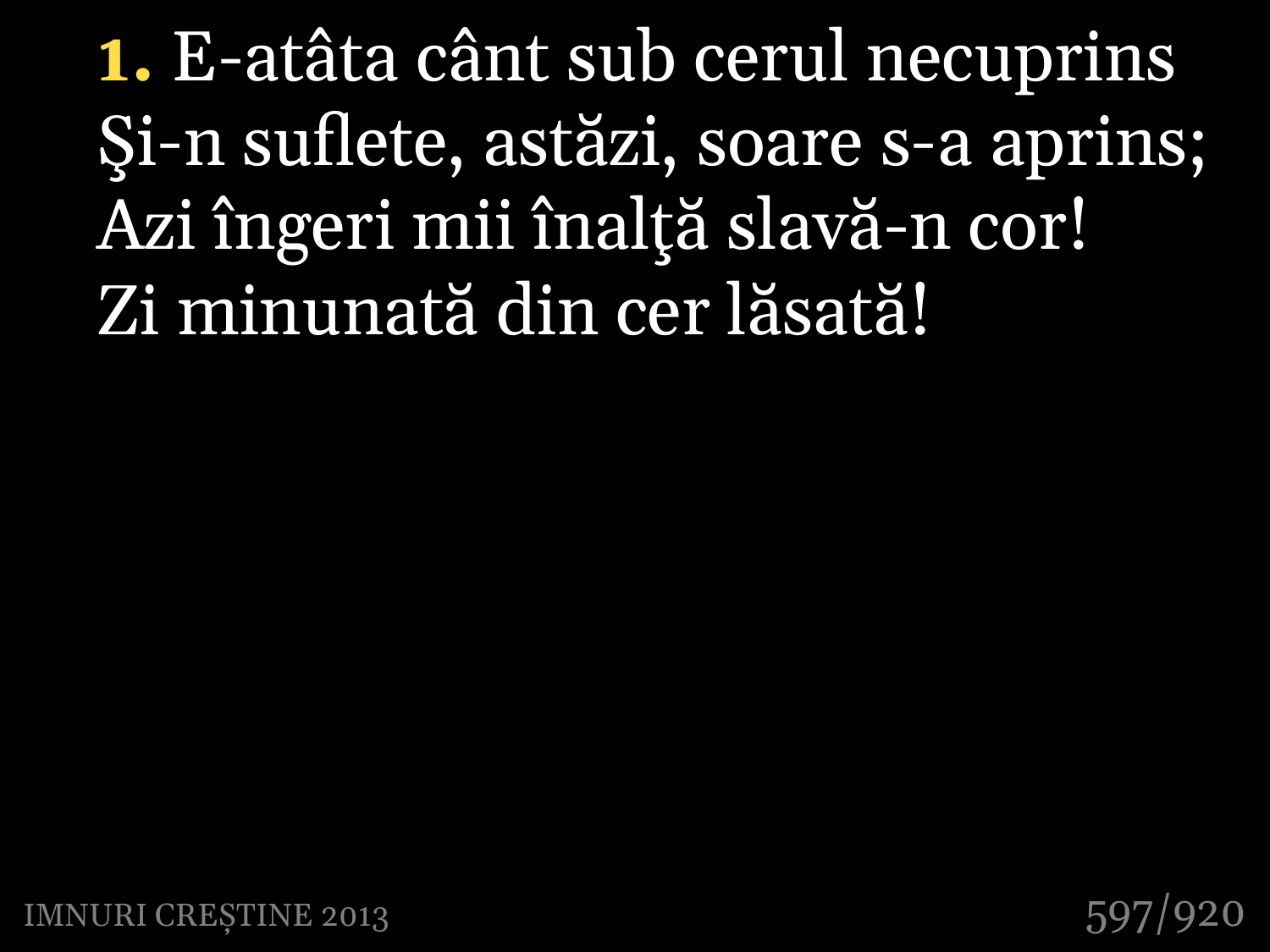

1. E-atâta cânt sub cerul necuprins
Şi-n suflete, astăzi, soare s-a aprins;
Azi îngeri mii înalţă slavă-n cor!
Zi minunată din cer lăsată!
597/920
IMNURI CREȘTINE 2013